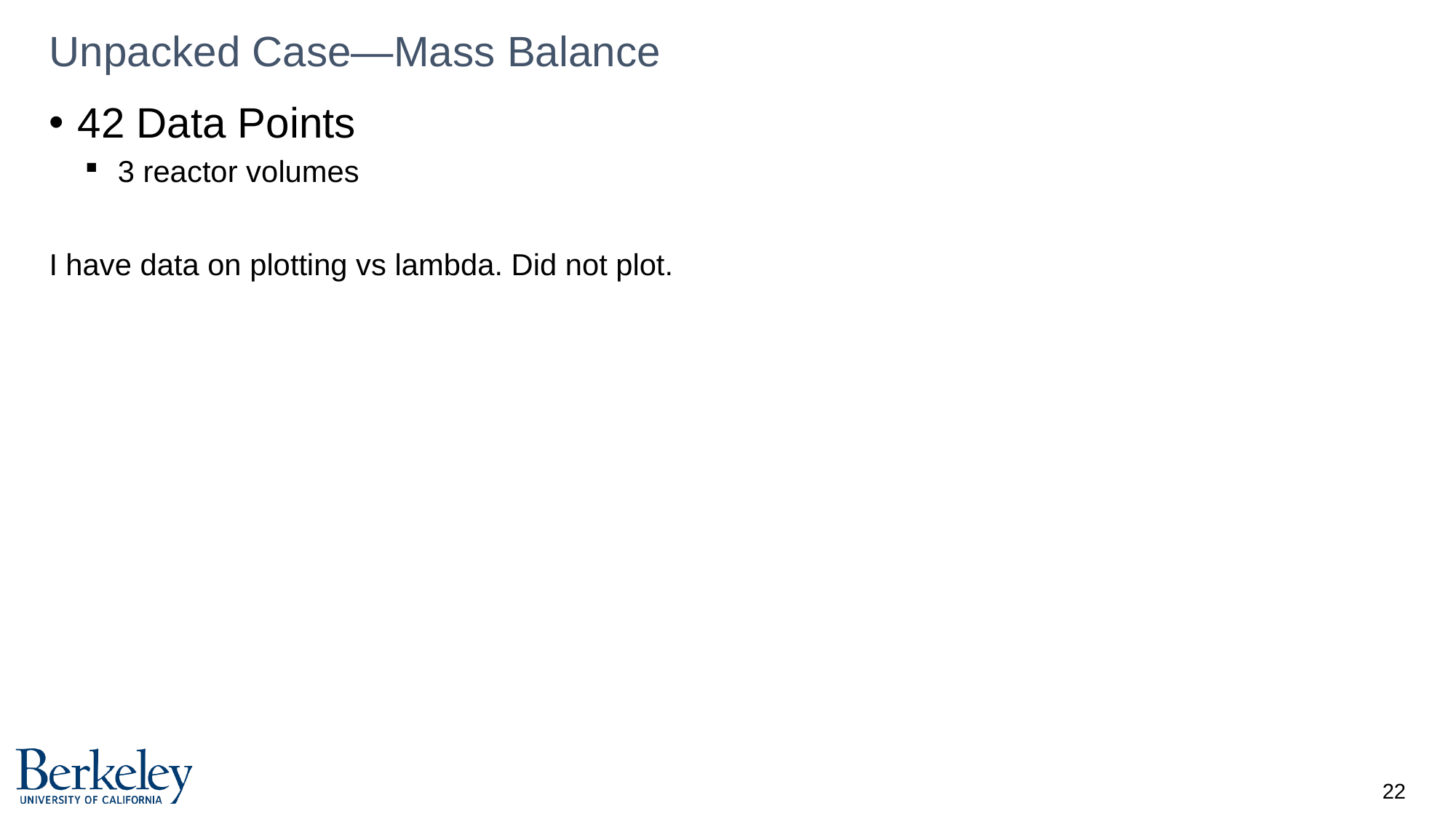

# Unpacked Case—Mass Balance
42 Data Points
3 reactor volumes

I have data on plotting vs lambda. Did not plot.